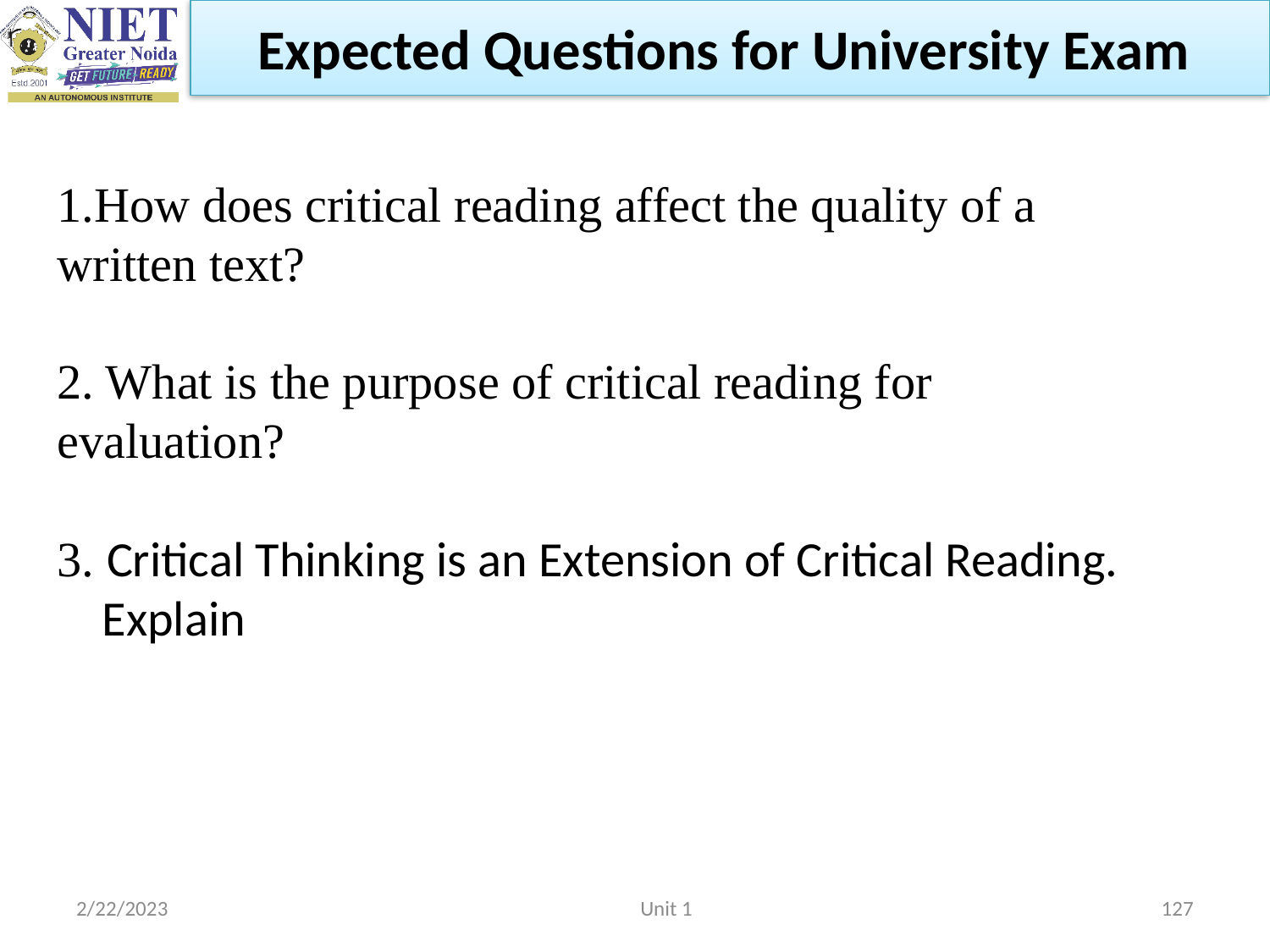

Expected Questions for University Exam

1.How does critical reading affect the quality of a written text?

2. What is the purpose of critical reading for  evaluation?

3. Critical Thinking is an Extension of Critical Reading.
    Explain

2/22/2023
Unit 1
127